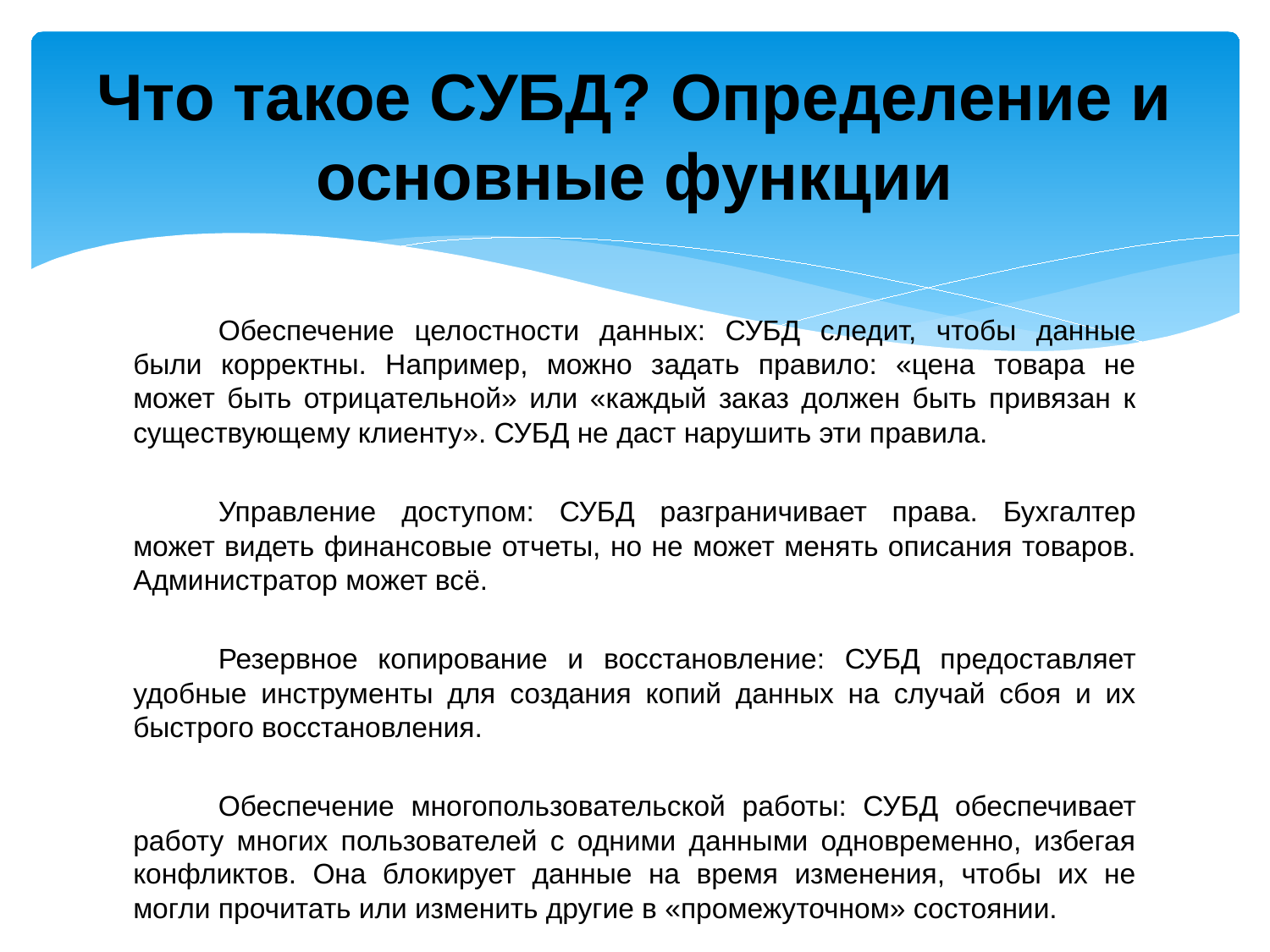

# Что такое СУБД? Определение и основные функции
	Обеспечение целостности данных: СУБД следит, чтобы данные были корректны. Например, можно задать правило: «цена товара не может быть отрицательной» или «каждый заказ должен быть привязан к существующему клиенту». СУБД не даст нарушить эти правила.

	Управление доступом: СУБД разграничивает права. Бухгалтер может видеть финансовые отчеты, но не может менять описания товаров. Администратор может всё.

	Резервное копирование и восстановление: СУБД предоставляет удобные инструменты для создания копий данных на случай сбоя и их быстрого восстановления.

	Обеспечение многопользовательской работы: СУБД обеспечивает работу многих пользователей с одними данными одновременно, избегая конфликтов. Она блокирует данные на время изменения, чтобы их не могли прочитать или изменить другие в «промежуточном» состоянии.